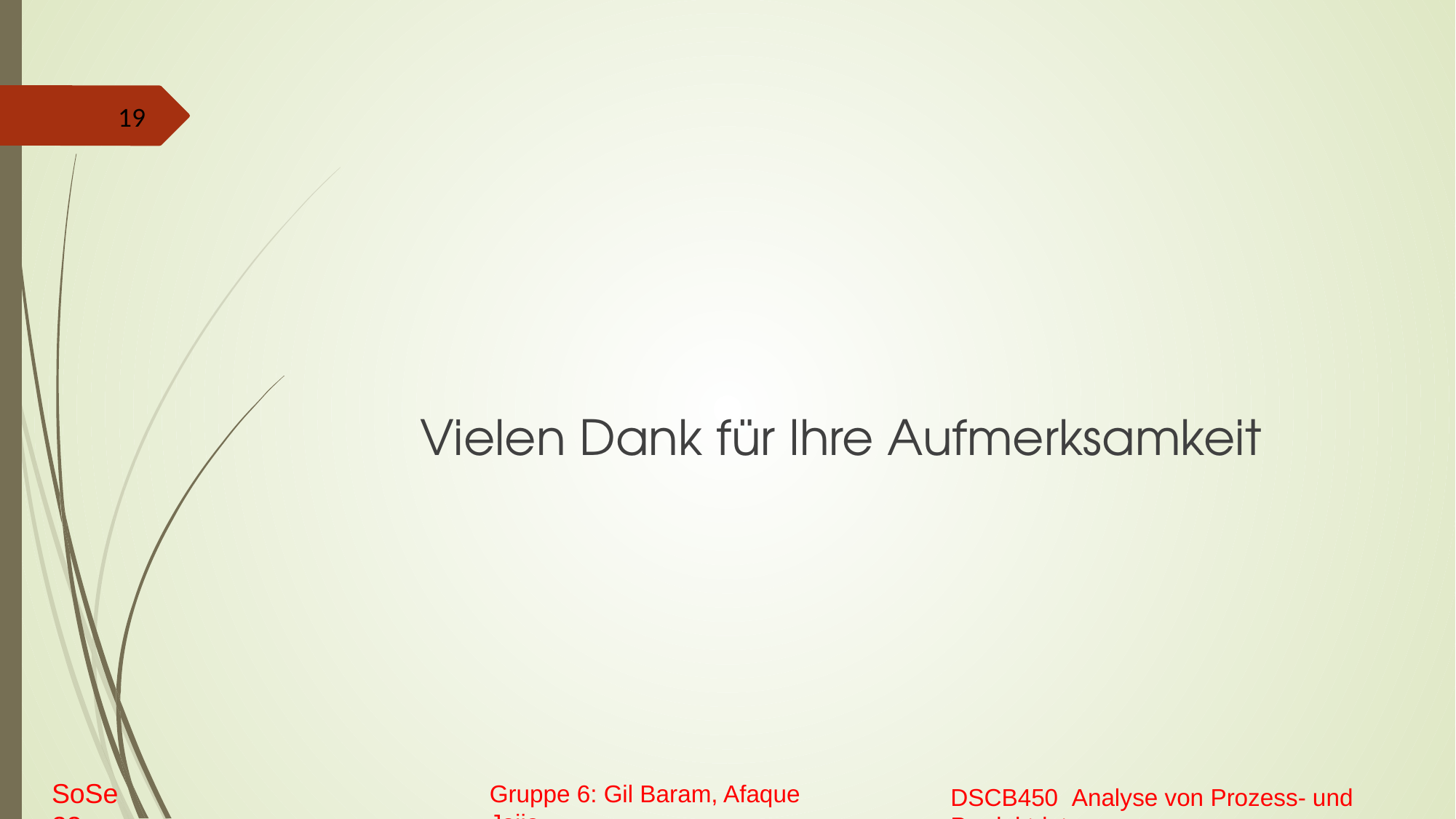

19

Vielen Dank für Ihre Aufmerksamkeit
SoSe 22
Gruppe 6: Gil Baram, Afaque Jajja
DSCB450  Analyse von Prozess- und Produktdaten